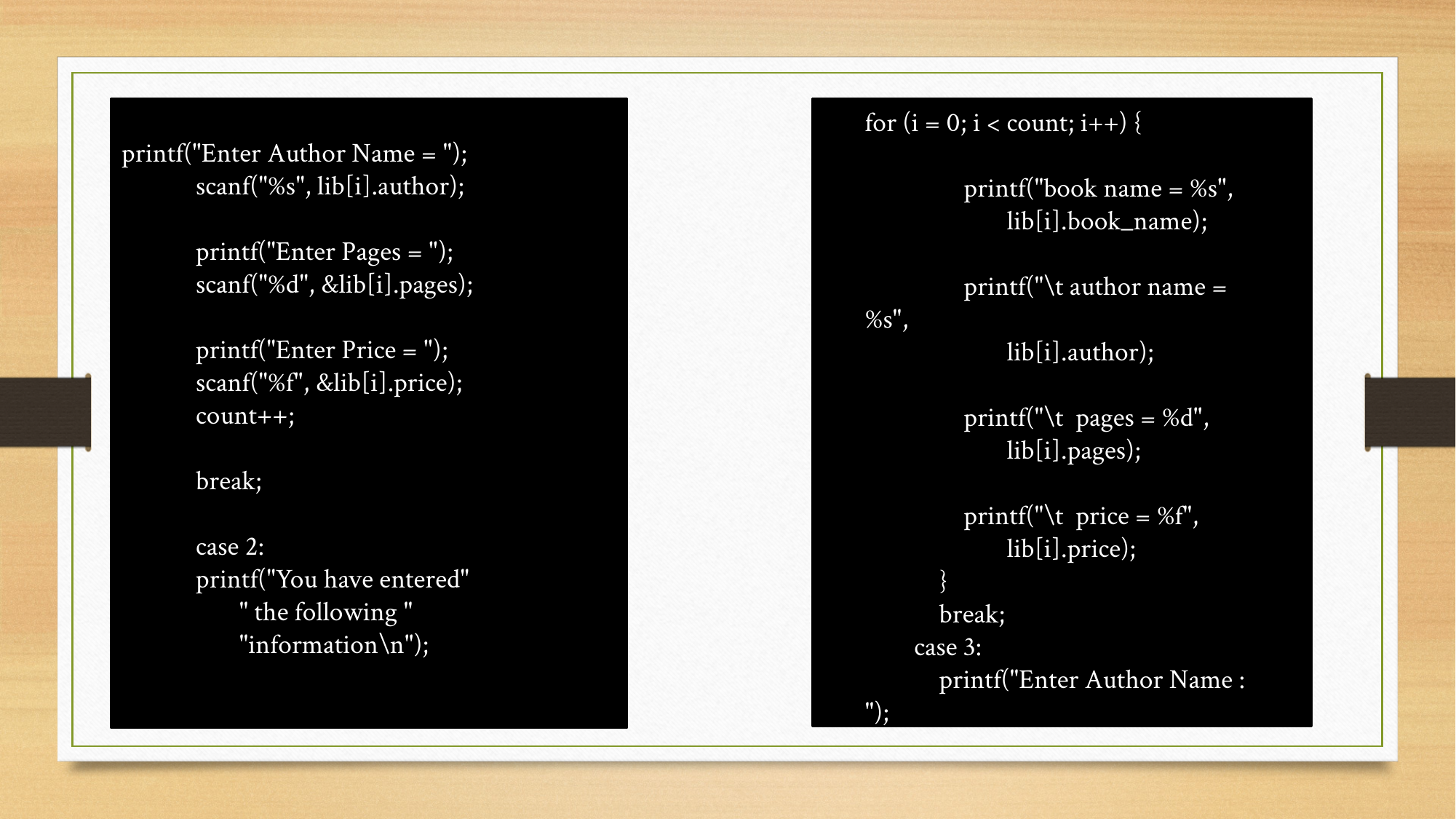

printf("Enter Author Name = ");
            scanf("%s", lib[i].author);

            printf("Enter Pages = ");
            scanf("%d", &lib[i].pages);

            printf("Enter Price = ");
            scanf("%f", &lib[i].price);
            count++;

            break;

            case 2:
            printf("You have entered"
                   " the following "
                   "information\n");

for (i = 0; i < count; i++) {

                printf("book name = %s",
                       lib[i].book_name);

                printf("\t author name = %s",
                       lib[i].author);

                printf("\t  pages = %d",
                       lib[i].pages);

                printf("\t  price = %f",
                       lib[i].price);
            }
            break;
        case 3:
            printf("Enter Author Name : ");